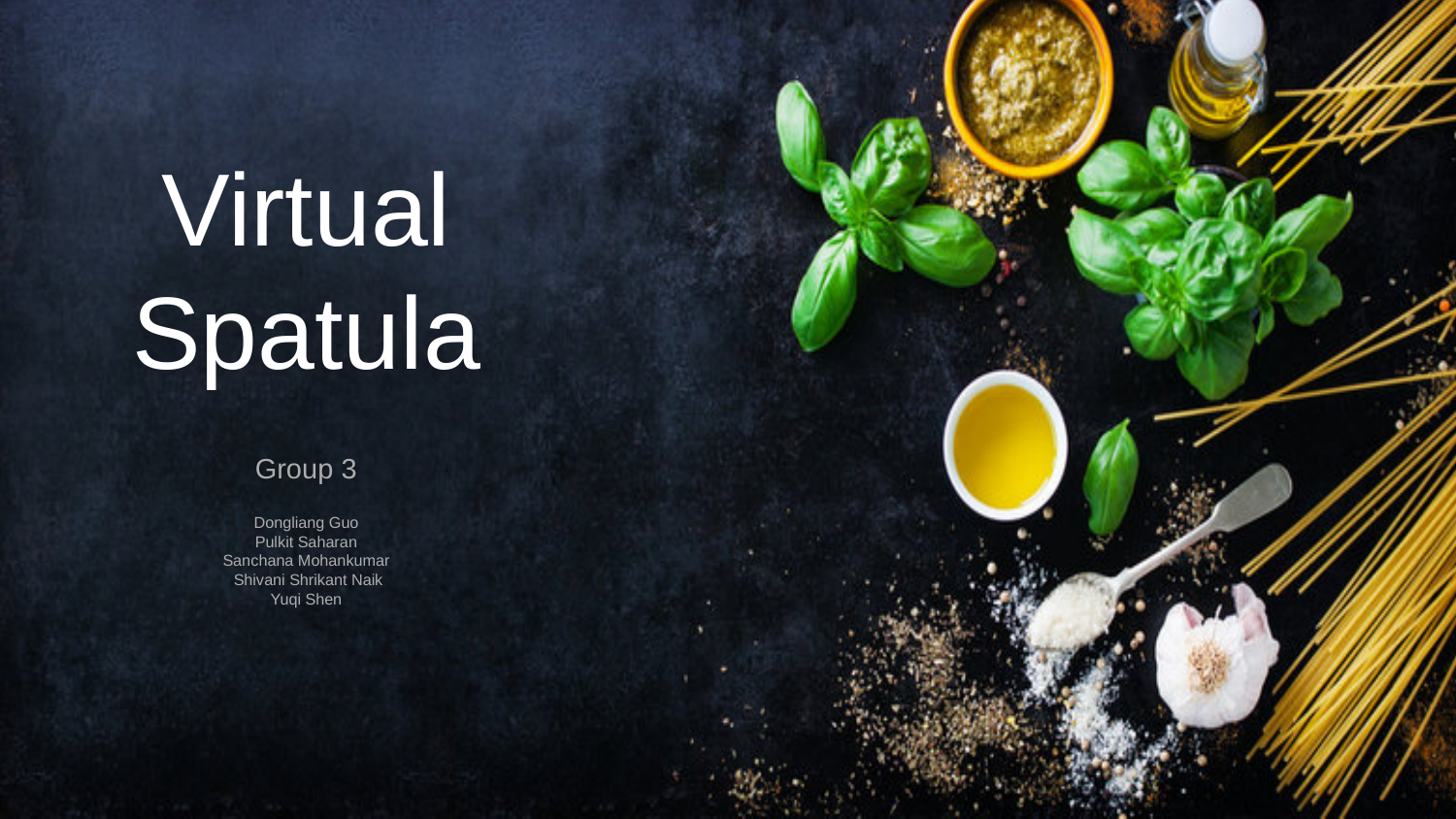

# Virtual Spatula
Group 3

Dongliang Guo
Pulkit Saharan
Sanchana Mohankumar
 Shivani Shrikant Naik
Yuqi Shen